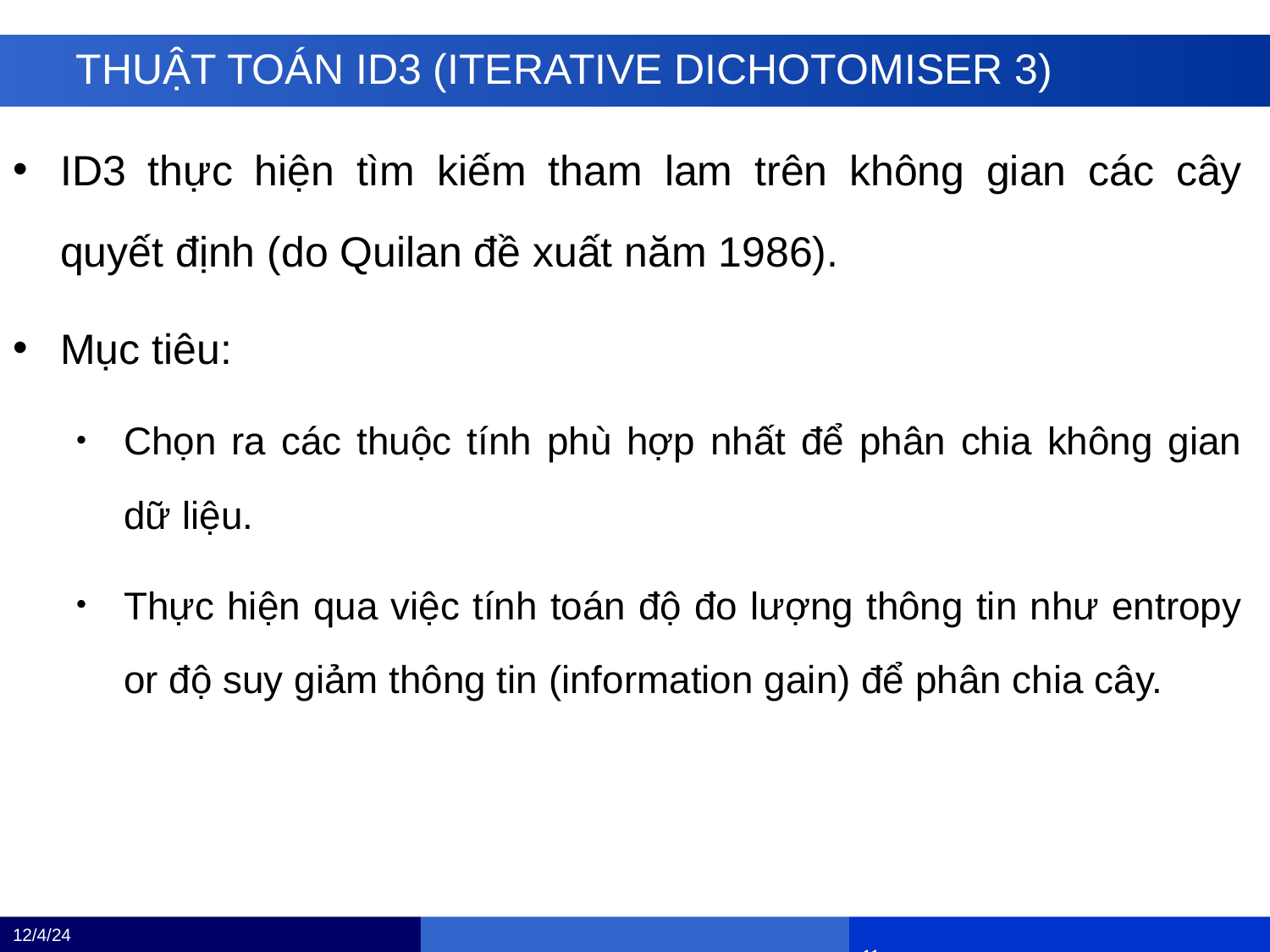

# THUẬT TOÁN ID3 (ITERATIVE DICHOTOMISER 3)
ID3 thực hiện tìm kiếm tham lam trên không gian các cây quyết định (do Quilan đề xuất năm 1986).
Mục tiêu:
Chọn ra các thuộc tính phù hợp nhất để phân chia không gian dữ liệu.
Thực hiện qua việc tính toán độ đo lượng thông tin như entropy or độ suy giảm thông tin (information gain) để phân chia cây.
12/4/24

 		 				11